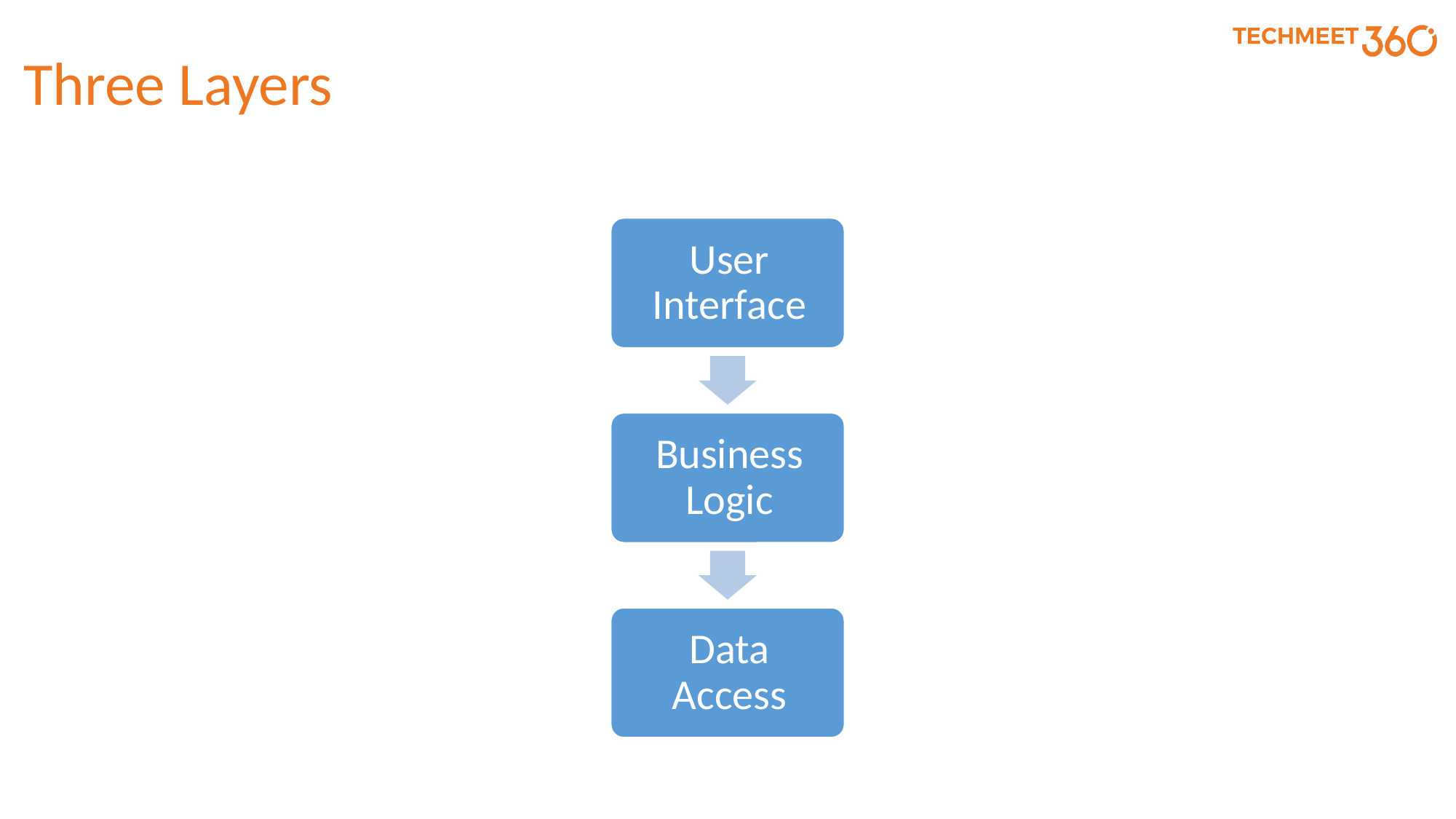

# Three Layers
User Interface

Business Logic

Data Access